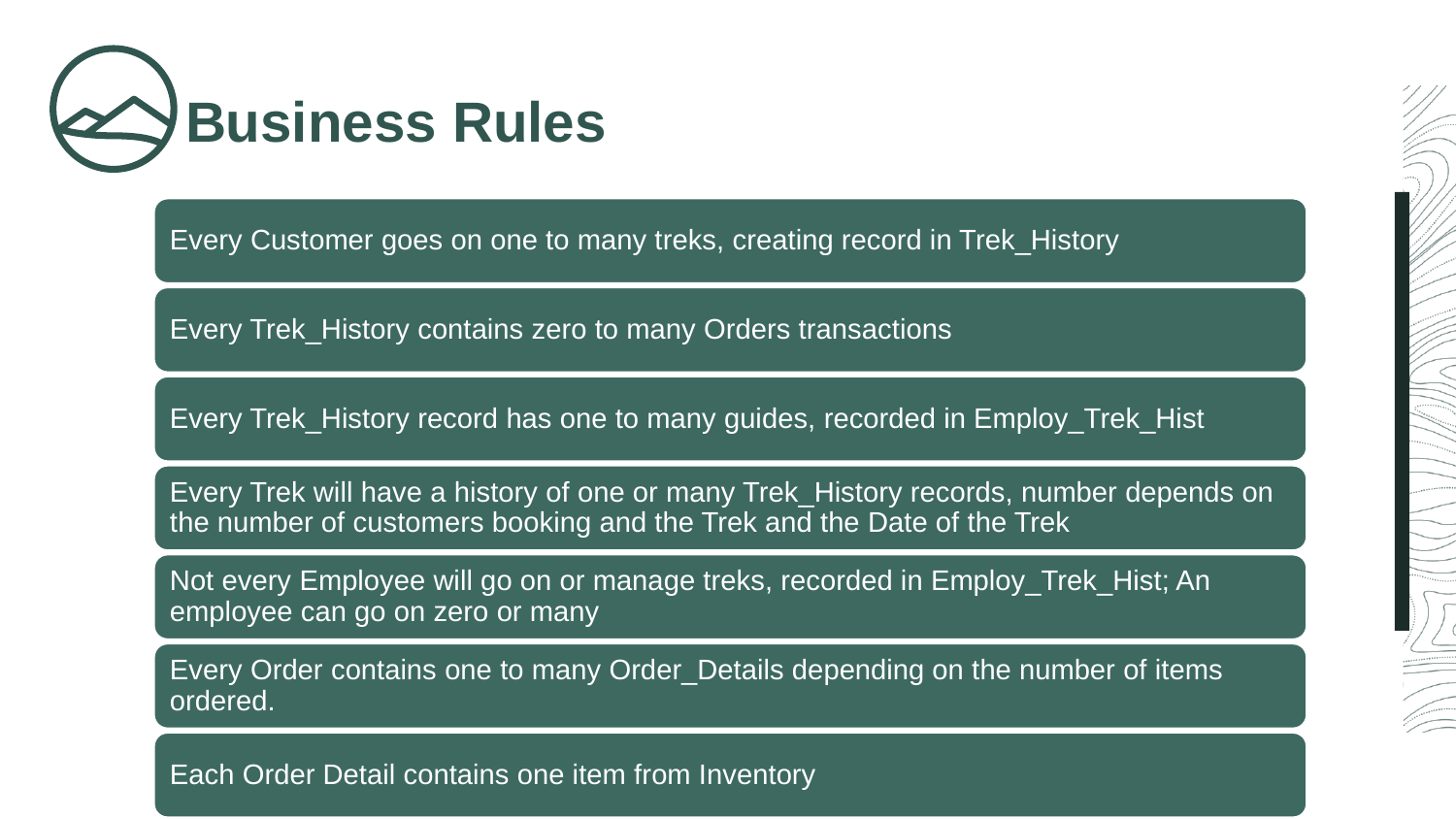

Business Rules
Every Customer goes on one to many treks, creating record in Trek_History
Every Trek_History contains zero to many Orders transactions
Every Trek_History record has one to many guides, recorded in Employ_Trek_Hist
Every Trek will have a history of one or many Trek_History records, number depends on the number of customers booking and the Trek and the Date of the Trek
Not every Employee will go on or manage treks, recorded in Employ_Trek_Hist; An employee can go on zero or many
Every Order contains one to many Order_Details depending on the number of items ordered.
Each Order Detail contains one item from Inventory